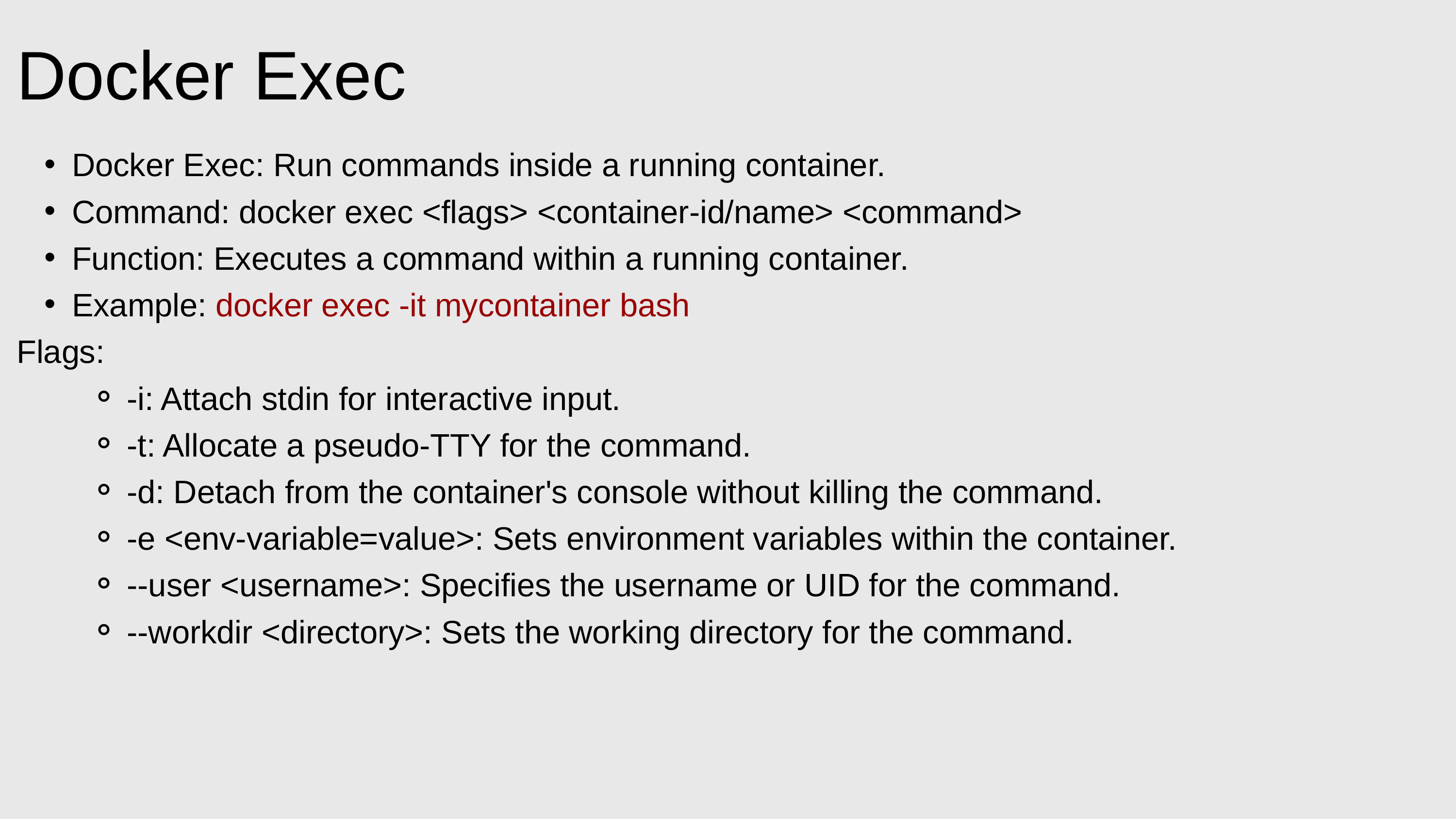

Docker Exec
Docker Exec: Run commands inside a running container.
Command: docker exec <flags> <container-id/name> <command>
Function: Executes a command within a running container.
Example: docker exec -it mycontainer bash
Flags:
-i: Attach stdin for interactive input.
-t: Allocate a pseudo-TTY for the command.
-d: Detach from the container's console without killing the command.
-e <env-variable=value>: Sets environment variables within the container.
--user <username>: Specifies the username or UID for the command.
--workdir <directory>: Sets the working directory for the command.